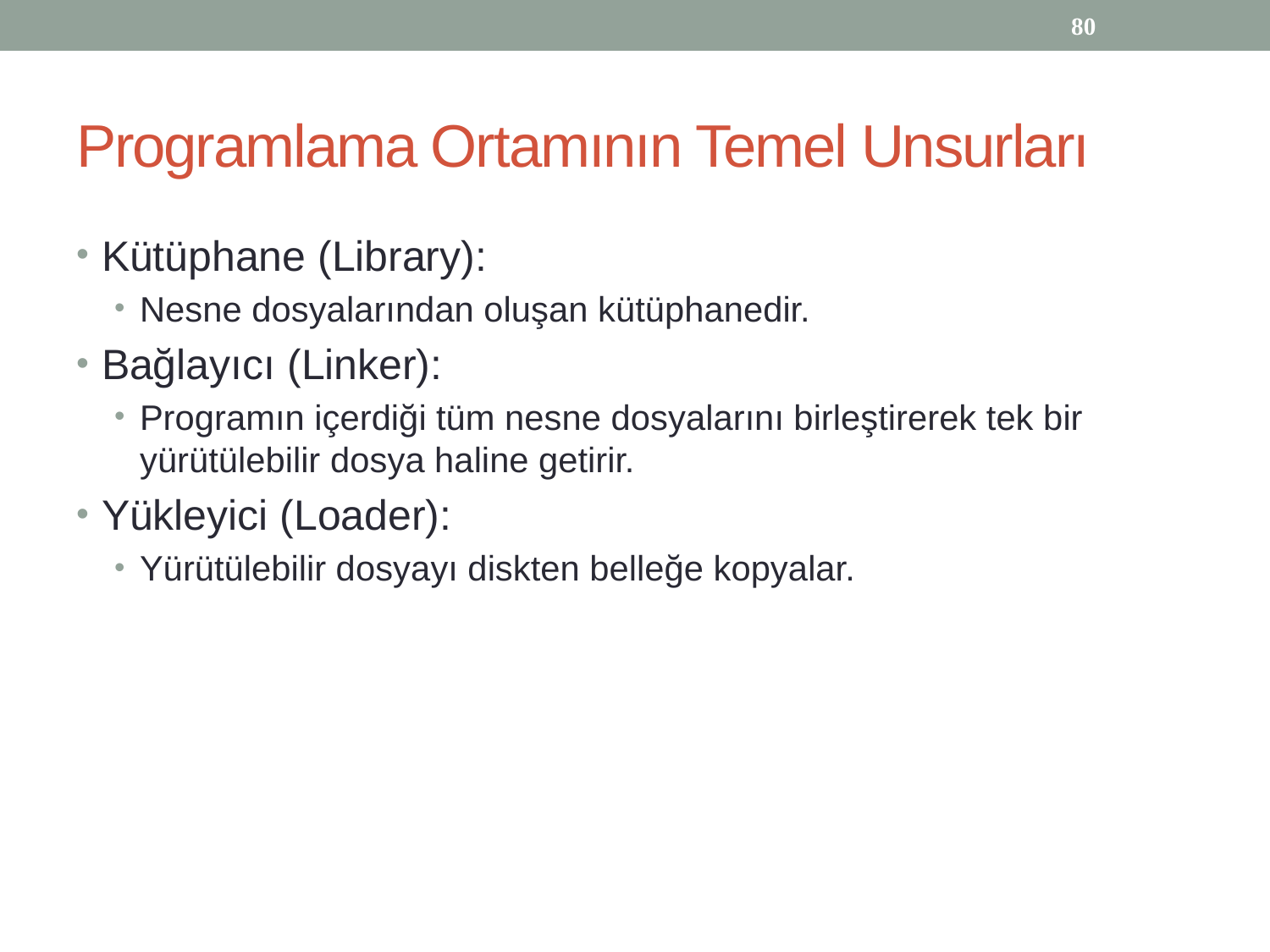

80
# Programlama Ortamının Temel Unsurları
Kütüphane (Library):
Nesne dosyalarından oluşan kütüphanedir.
Bağlayıcı (Linker):
Programın içerdiği tüm nesne dosyalarını birleştirerek tek bir yürütülebilir dosya haline getirir.
Yükleyici (Loader):
Yürütülebilir dosyayı diskten belleğe kopyalar.